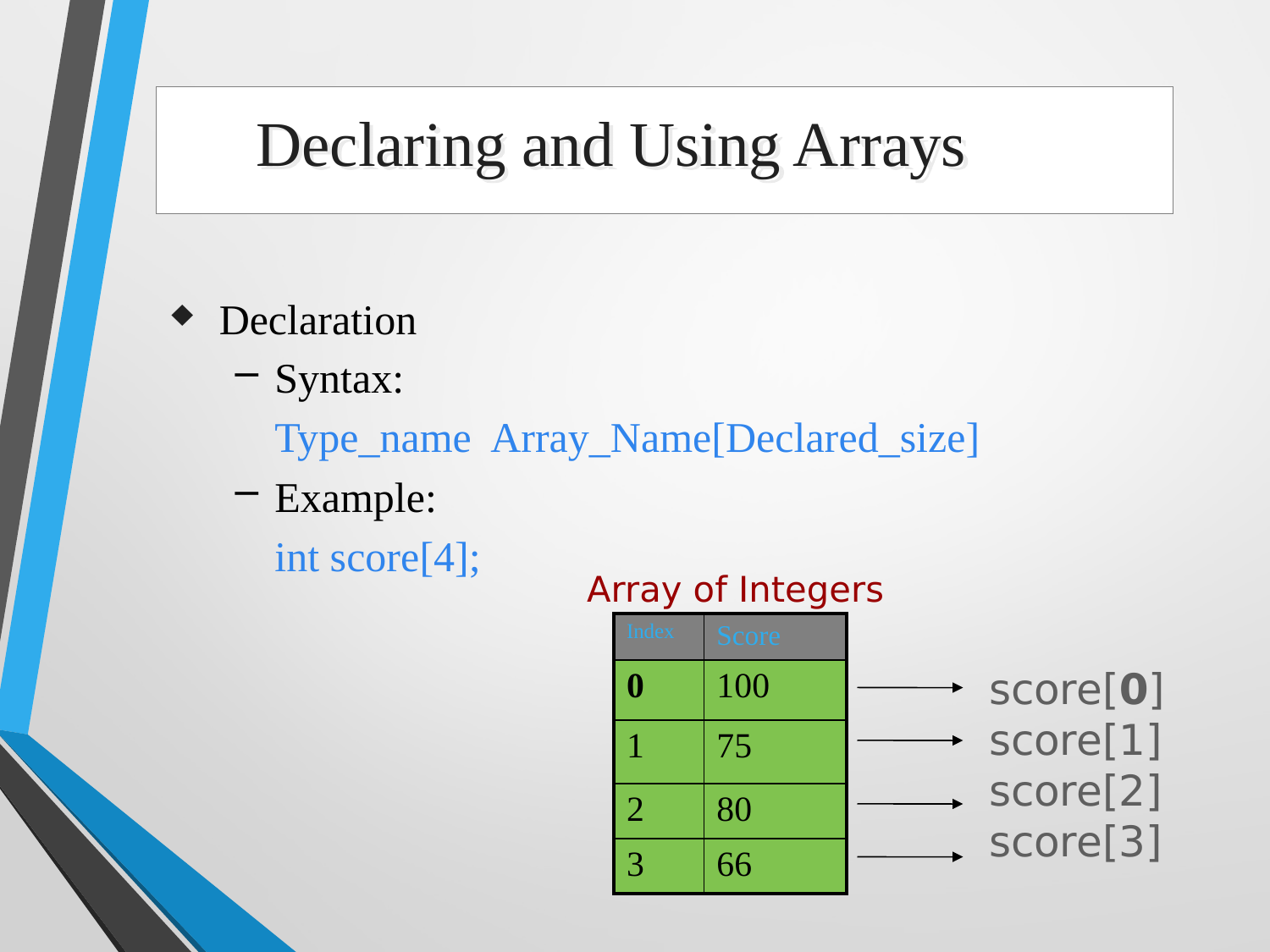

Declaring and Using Arrays
Declaration
Syntax:
	Type_name  Array_Name[Declared_size]
Example:
	int score[4];

Array of Integers
| Index | Score |
| --- | --- |
| 0 | 100 |
| 1 | 75 |
| 2 | 80 |
| 3 | 66 |
score[0]
score[1]
score[2]
score[3]